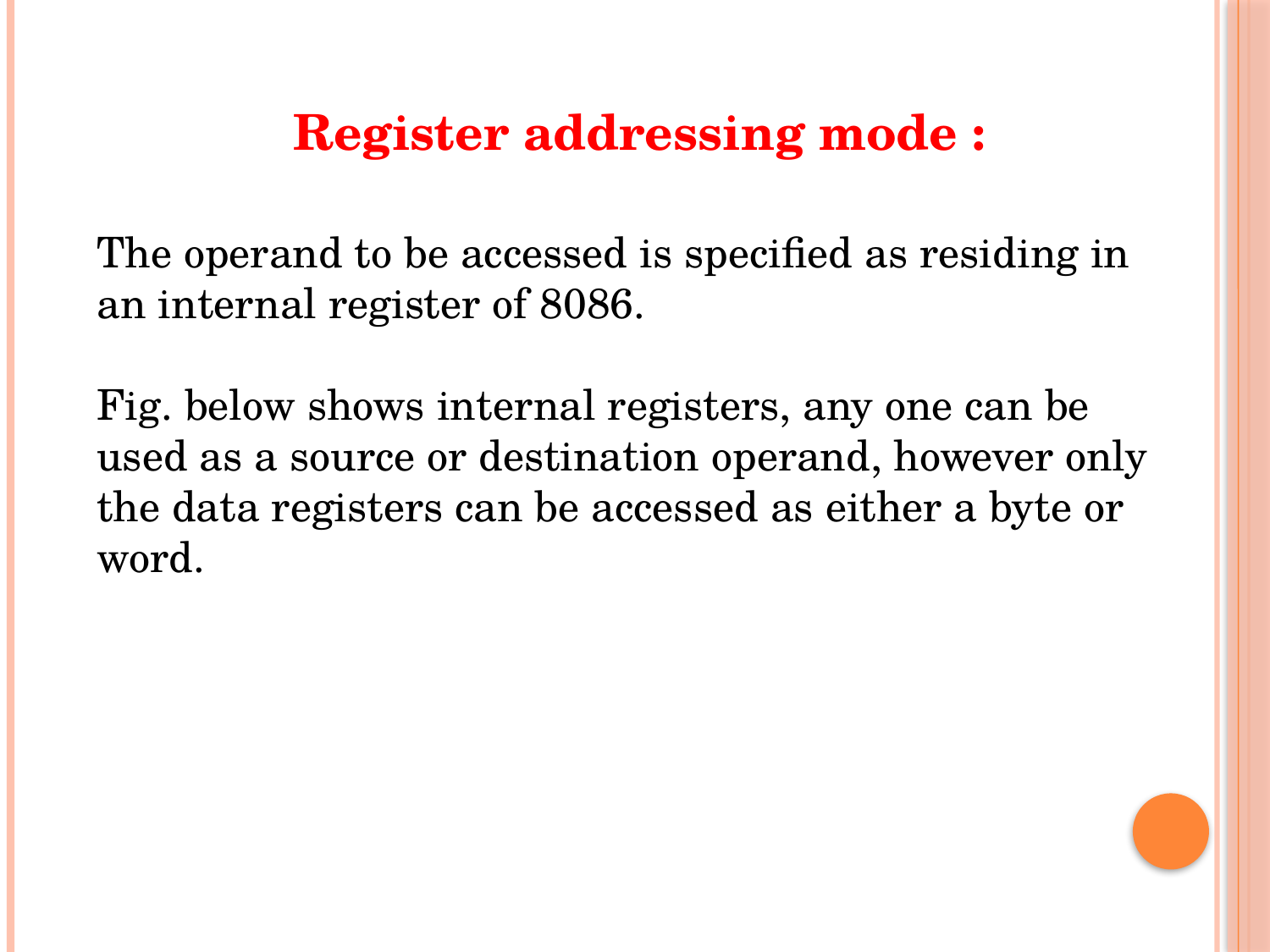

Register addressing mode :
The operand to be accessed is specified as residing in an internal register of 8086.

Fig. below shows internal registers, any one can be used as a source or destination operand, however only the data registers can be accessed as either a byte or word.